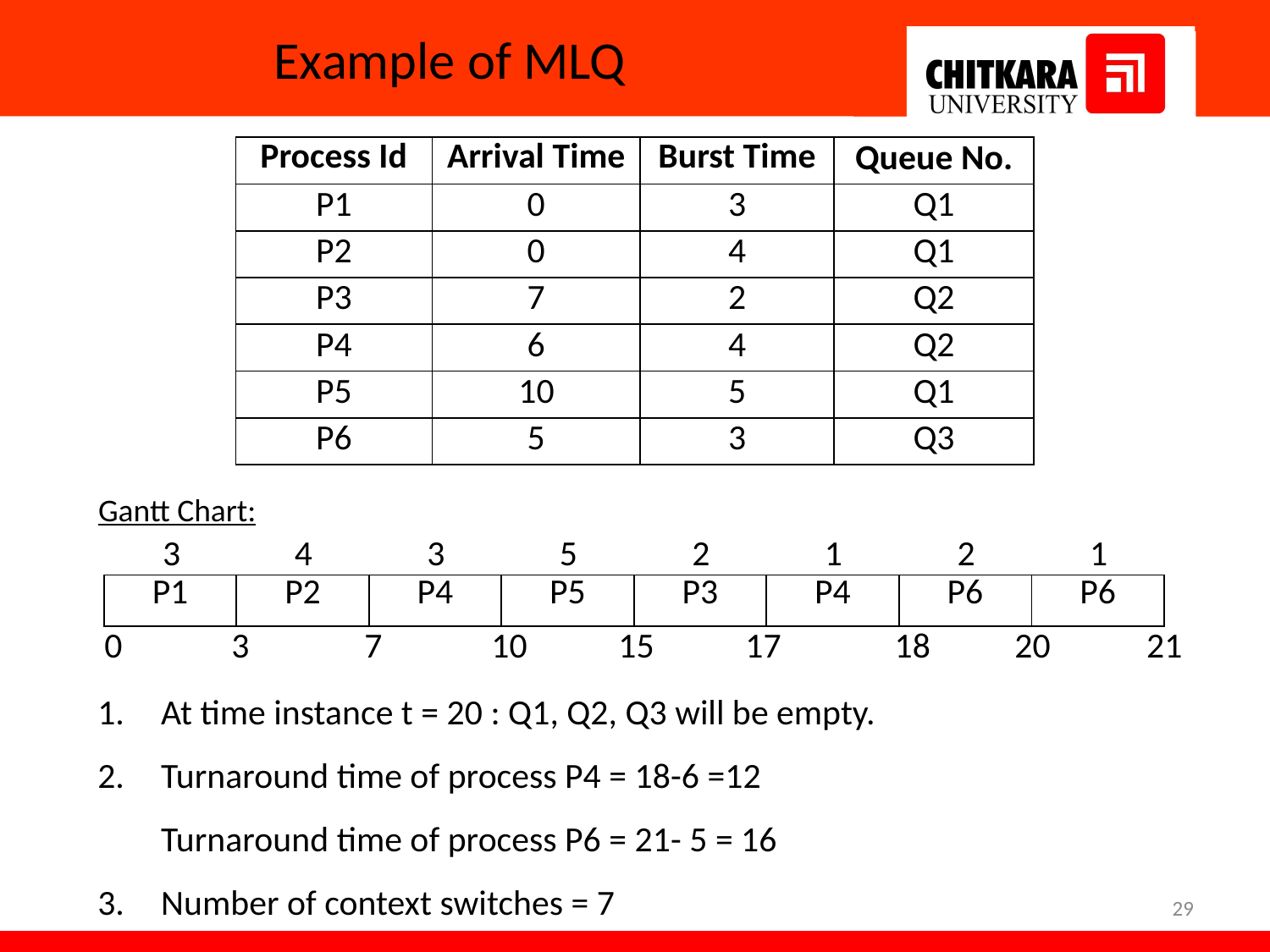

# Example of MLQ
| Process Id | Arrival Time | Burst Time | Queue No. |
| --- | --- | --- | --- |
| P1 | 0 | 3 | Q1 |
| P2 | 0 | 4 | Q1 |
| P3 | 7 | 2 | Q2 |
| P4 | 6 | 4 | Q2 |
| P5 | 10 | 5 | Q1 |
| P6 | 5 | 3 | Q3 |
Gantt Chart:
3

0	3
4
3
5
2
1
2
1
| P1 | P2 | P4 | P5 | P3 | P4 | P6 | P6 |
| --- | --- | --- | --- | --- | --- | --- | --- |
7	10	15	17
18
20
21
At time instance t = 20 : Q1, Q2, Q3 will be empty.
Turnaround time of process P4 = 18-6 =12
Turnaround time of process P6 = 21- 5 = 16
Number of context switches = 7
29